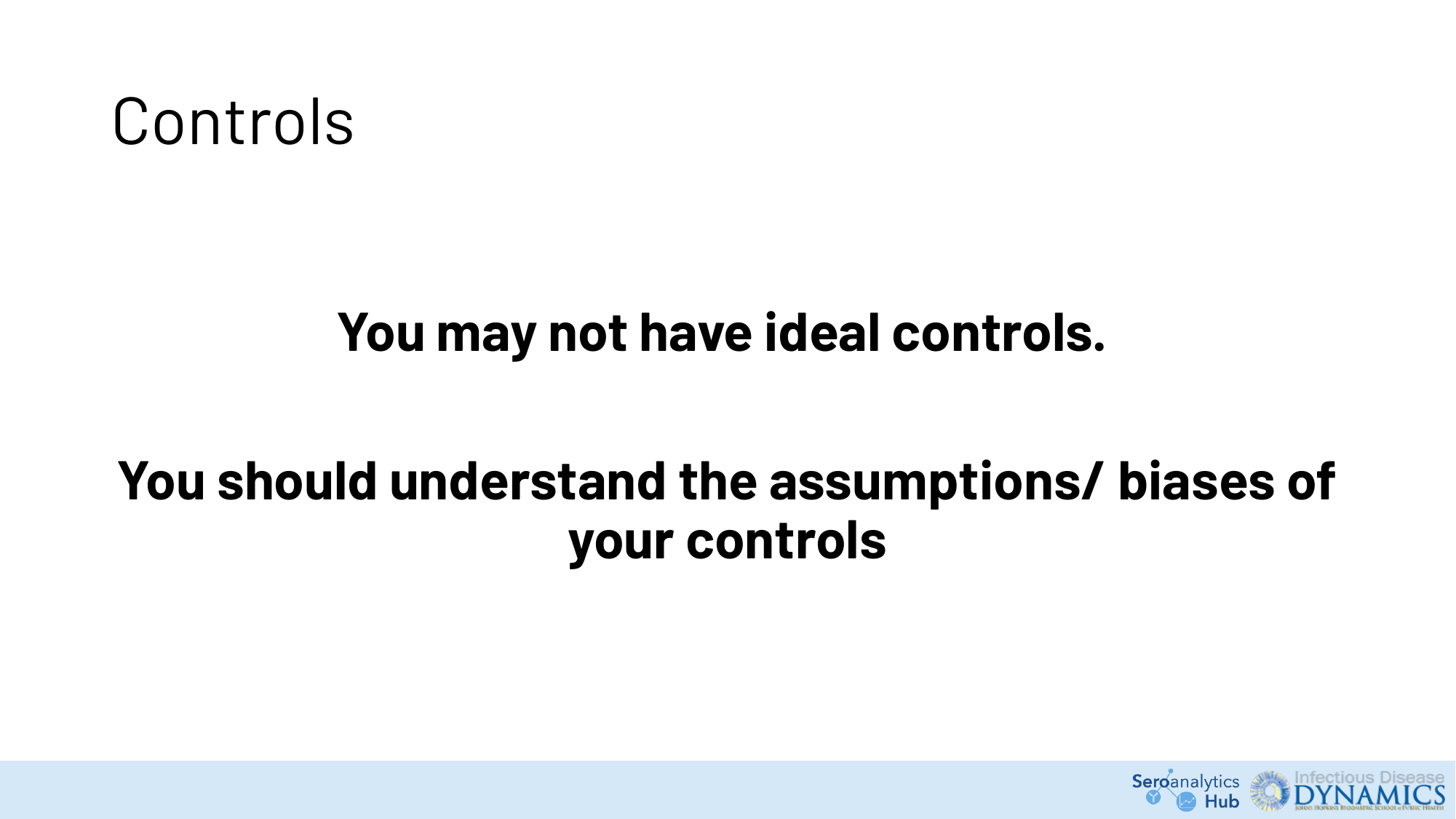

# Controls

You may not have ideal controls.

You should understand the assumptions/ biases of your controls